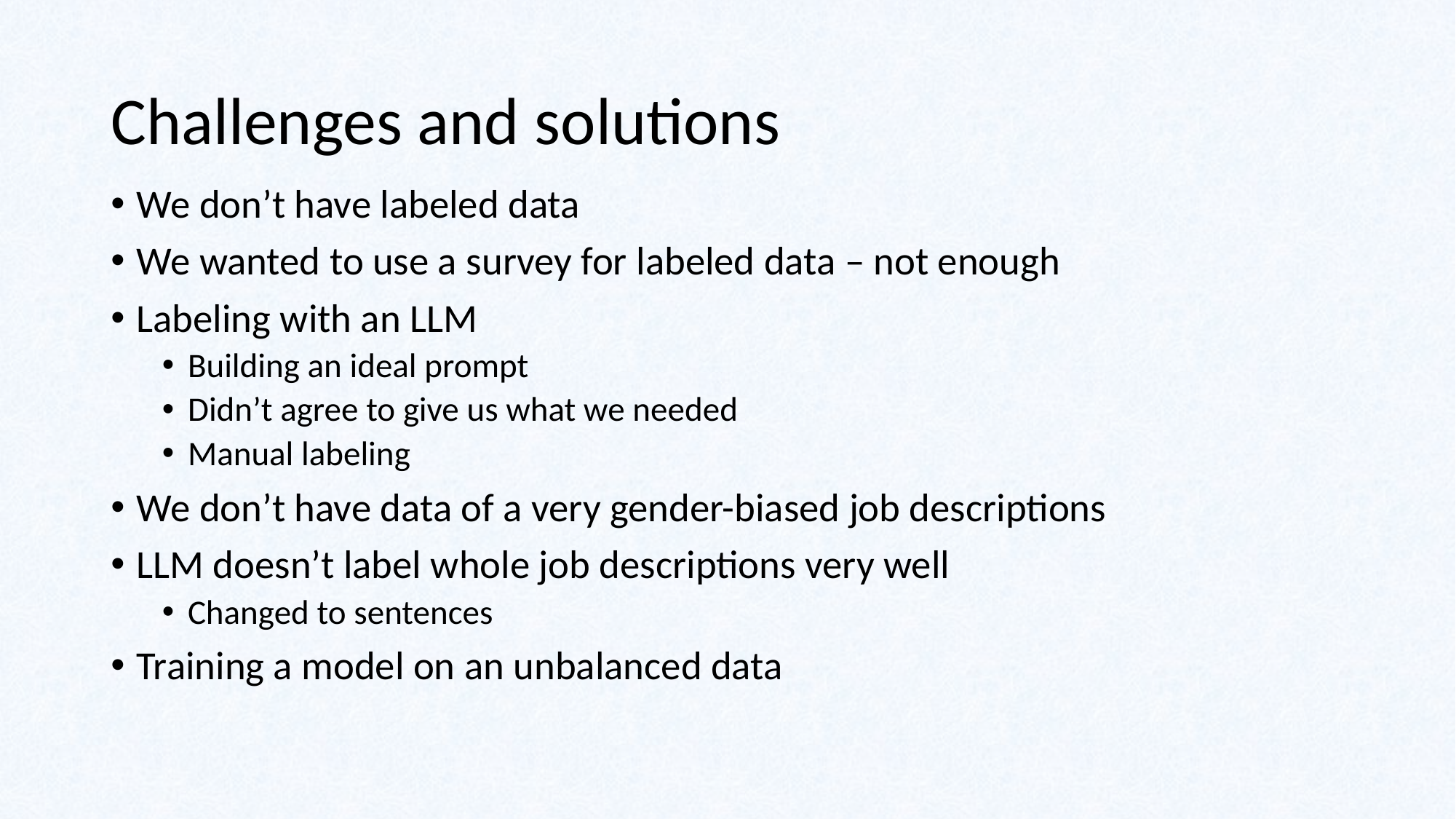

# Challenges and solutions
We don’t have labeled data
We wanted to use a survey for labeled data – not enough
Labeling with an LLM
Building an ideal prompt
Didn’t agree to give us what we needed
Manual labeling
We don’t have data of a very gender-biased job descriptions
LLM doesn’t label whole job descriptions very well
Changed to sentences
Training a model on an unbalanced data